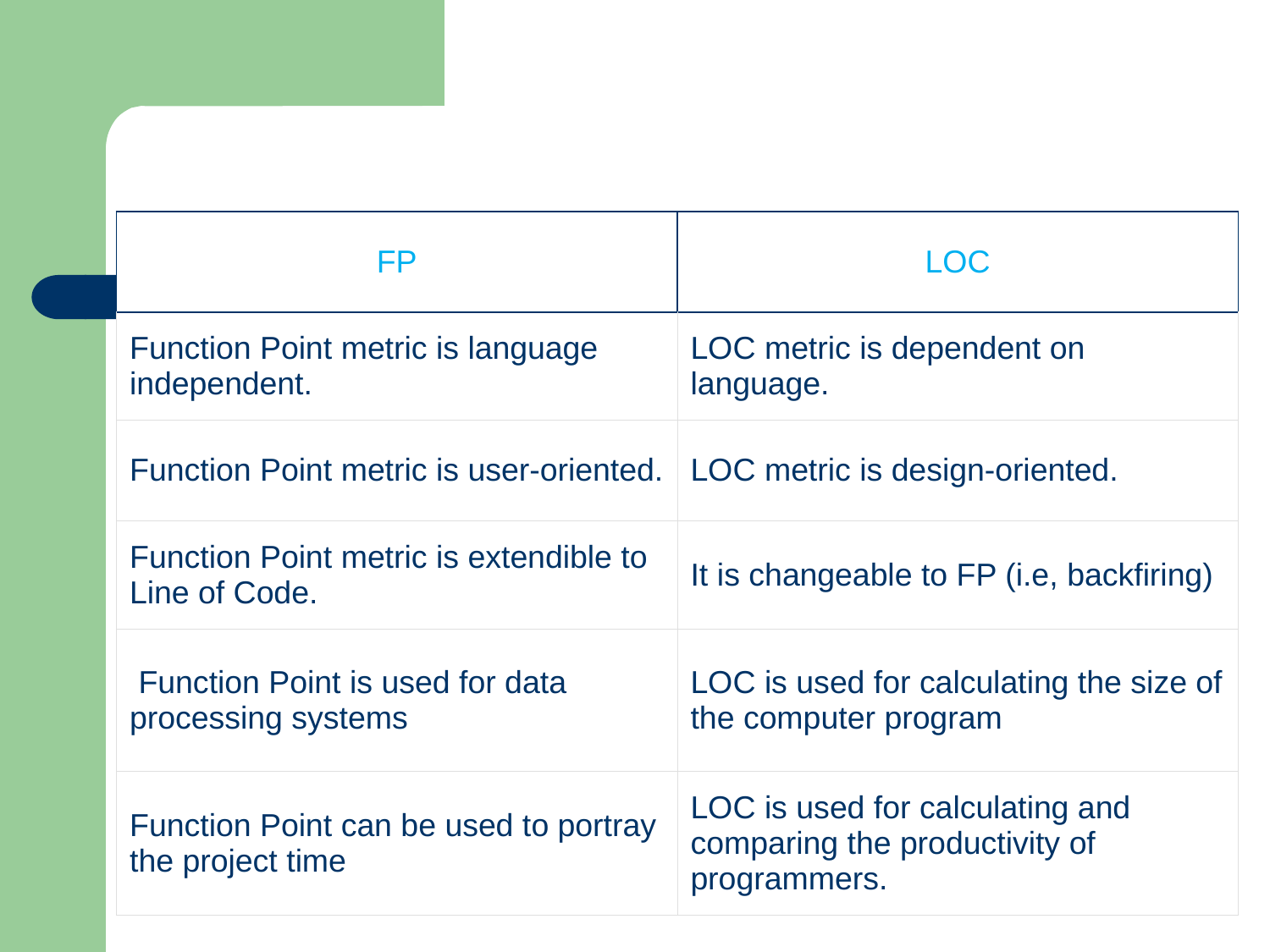

| FP | LOC |
| --- | --- |
| Function Point metric is language independent. | LOC metric is dependent on language. |
| Function Point metric is user-oriented. | LOC metric is design-oriented. |
| Function Point metric is extendible to Line of Code. | It is changeable to FP (i.e, backfiring) |
| Function Point is used for data processing systems | LOC is used for calculating the size of the computer program |
| Function Point can be used to portray the project time | LOC is used for calculating and comparing the productivity of programmers. |